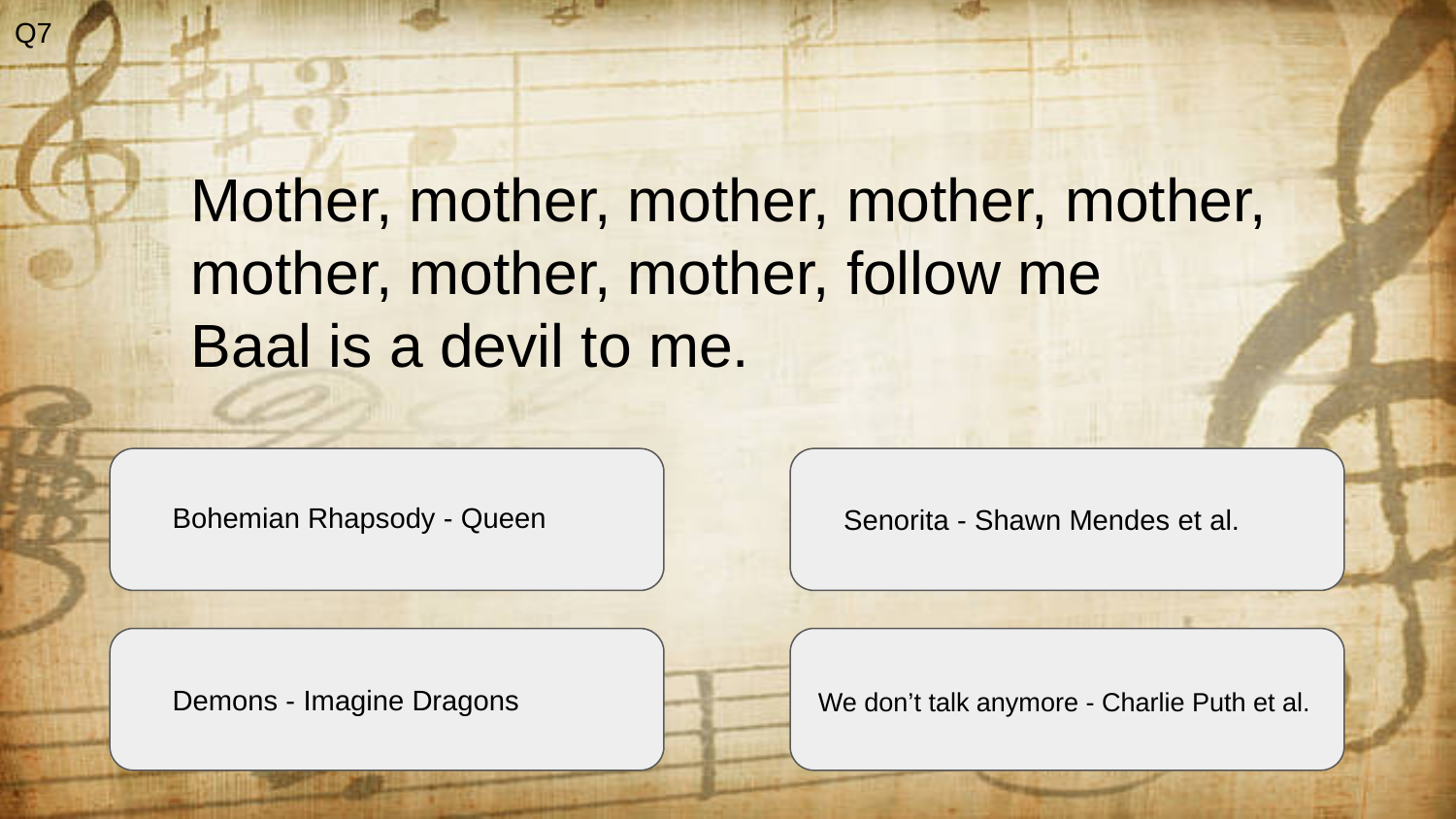

Q7
Mother, mother, mother, mother, mother, mother, mother, mother, follow me
Baal is a devil to me.

Bohemian Rhapsody - Queen
Senorita - Shawn Mendes et al.

Demons - Imagine Dragons
We don’t talk anymore - Charlie Puth et al.